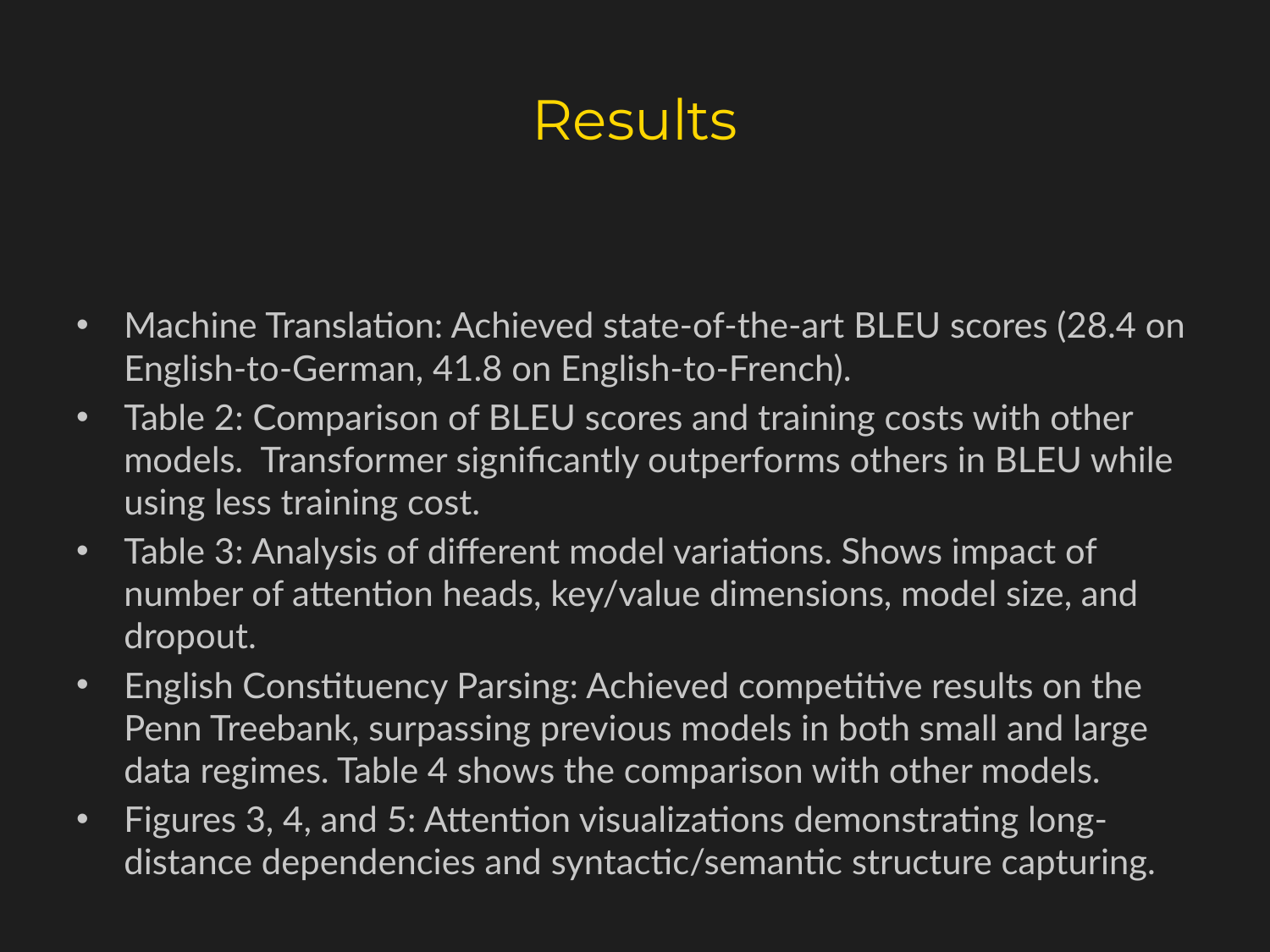

# Results

Machine Translation: Achieved state-of-the-art BLEU scores (28.4 on English-to-German, 41.8 on English-to-French).
Table 2: Comparison of BLEU scores and training costs with other models.  Transformer significantly outperforms others in BLEU while using less training cost.
Table 3: Analysis of different model variations. Shows impact of number of attention heads, key/value dimensions, model size, and dropout.
English Constituency Parsing: Achieved competitive results on the Penn Treebank, surpassing previous models in both small and large data regimes. Table 4 shows the comparison with other models.
Figures 3, 4, and 5: Attention visualizations demonstrating long-distance dependencies and syntactic/semantic structure capturing.